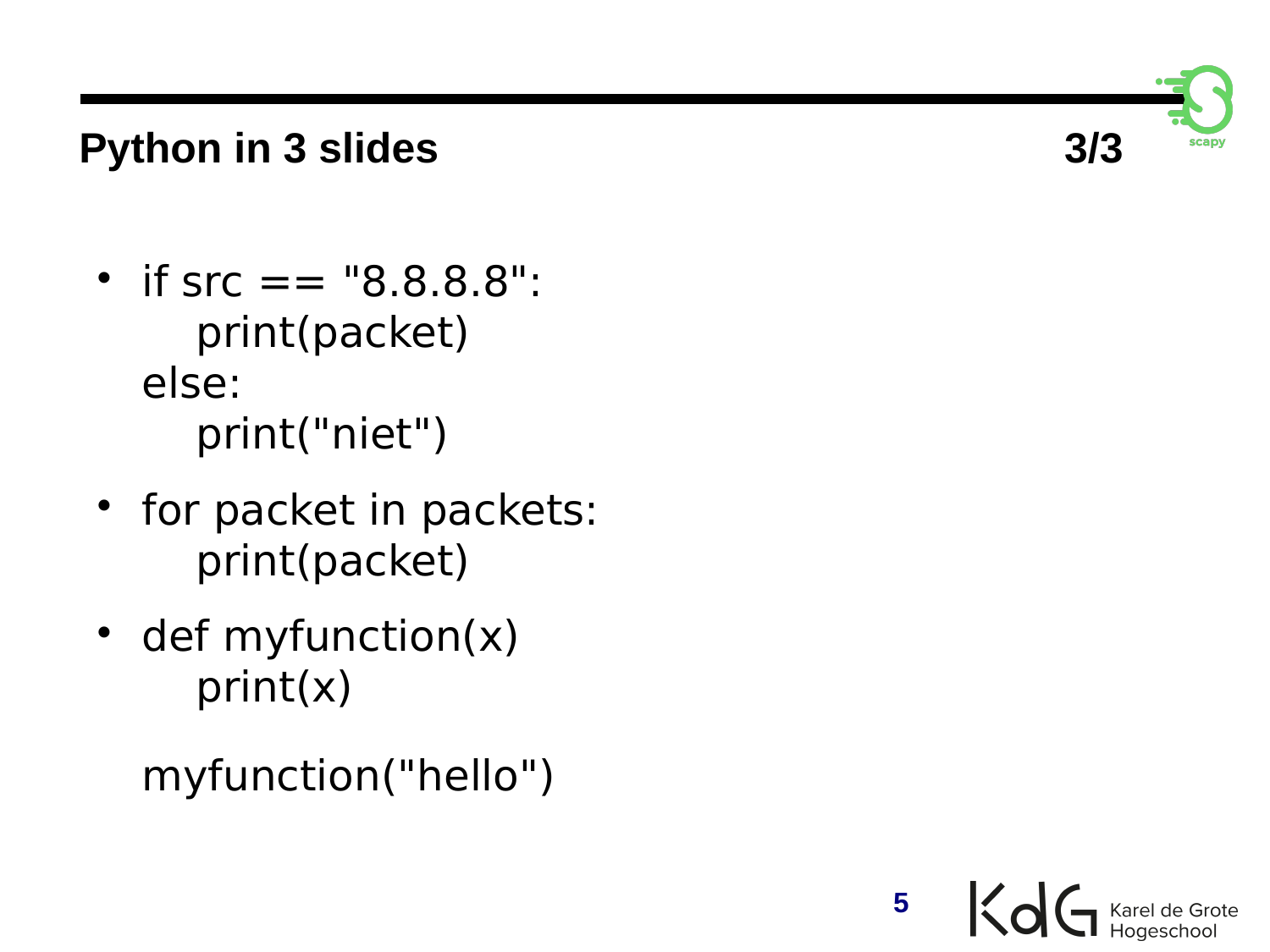

Python in 3 slides                                                     3/3
if src == "8.8.8.8":
    print(packet)
else:
    print("niet")
for packet in packets:
    print(packet)
def myfunction(x)
    print(x)
myfunction("hello")